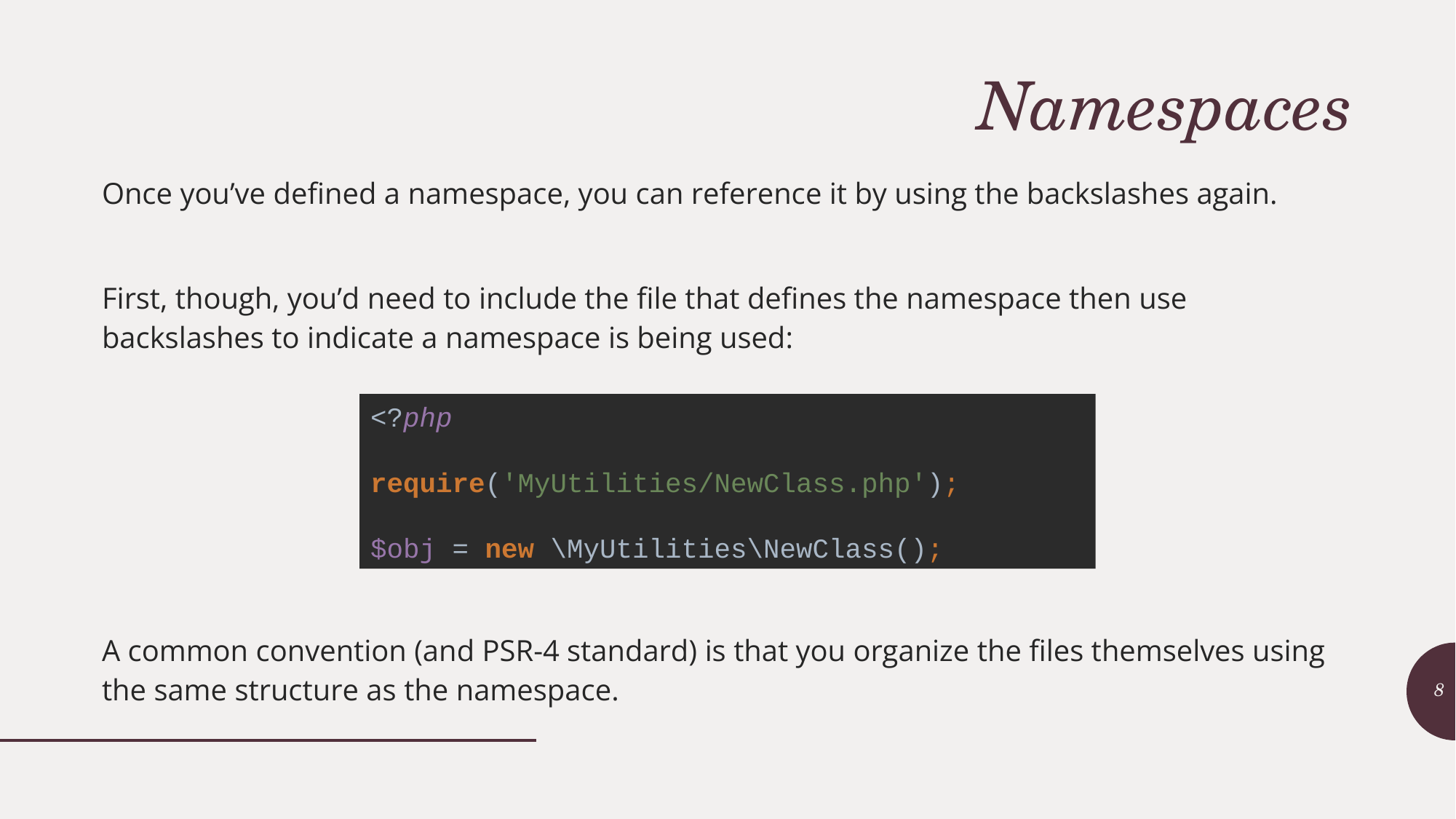

# Namespaces
Once you’ve defined a namespace, you can reference it by using the backslashes again.

First, though, you’d need to include the file that defines the namespace then use backslashes to indicate a namespace is being used:

A common convention (and PSR-4 standard) is that you organize the files themselves using the same structure as the namespace.
<?php
require('MyUtilities/NewClass.php');
$obj = new \MyUtilities\NewClass();
8